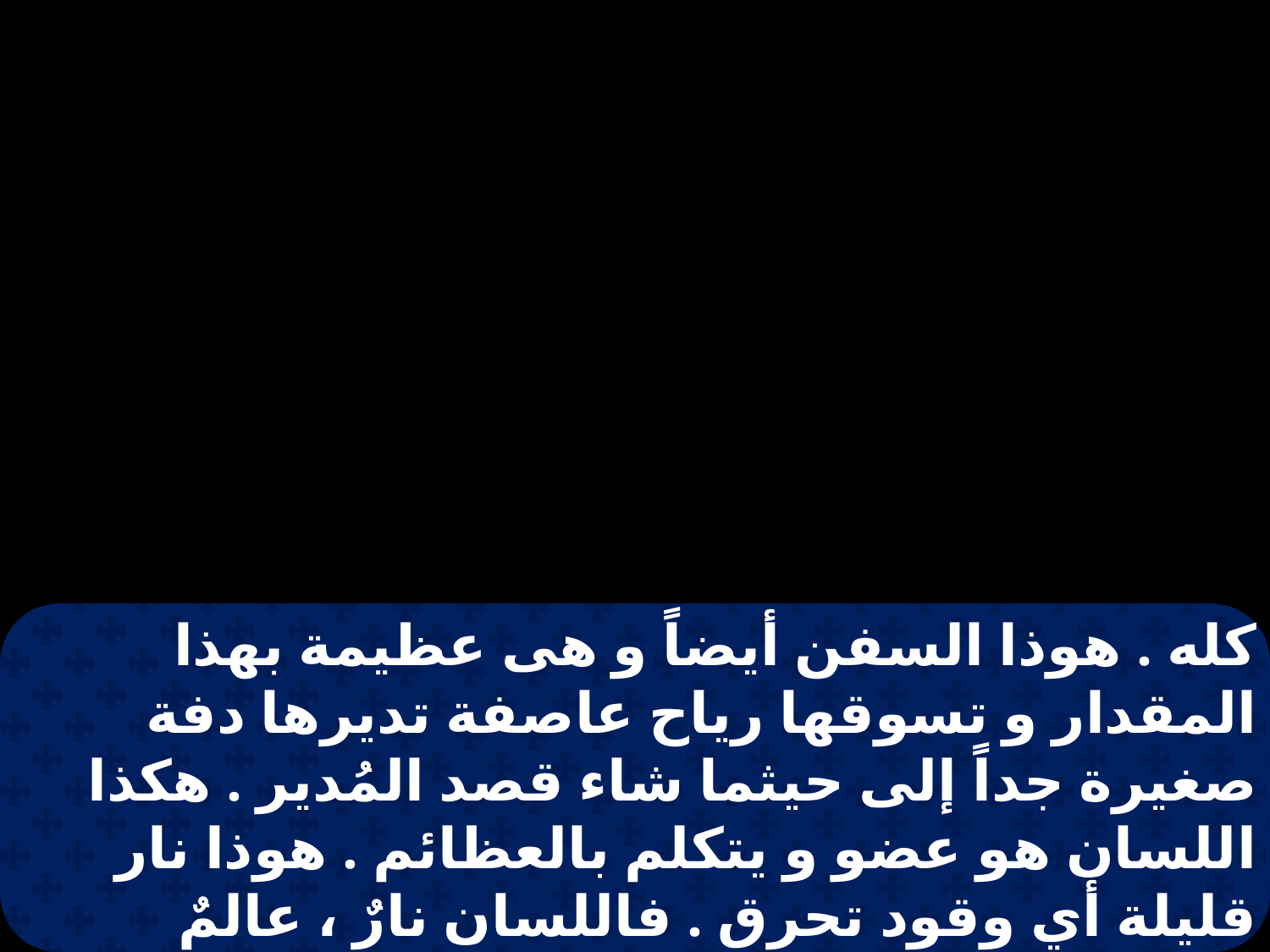

كله . هوذا السفن أيضاً و هى عظيمة بهذا المقدار و تسوقها رياح عاصفة تديرها دفة صغيرة جداً إلى حيثما شاء قصد المُدير . هكذا اللسان هو عضو و يتكلم بالعظائم . هوذا نار قليلة أي وقود تحرق . فاللسان نارٌ ، عالمٌ الإثم .